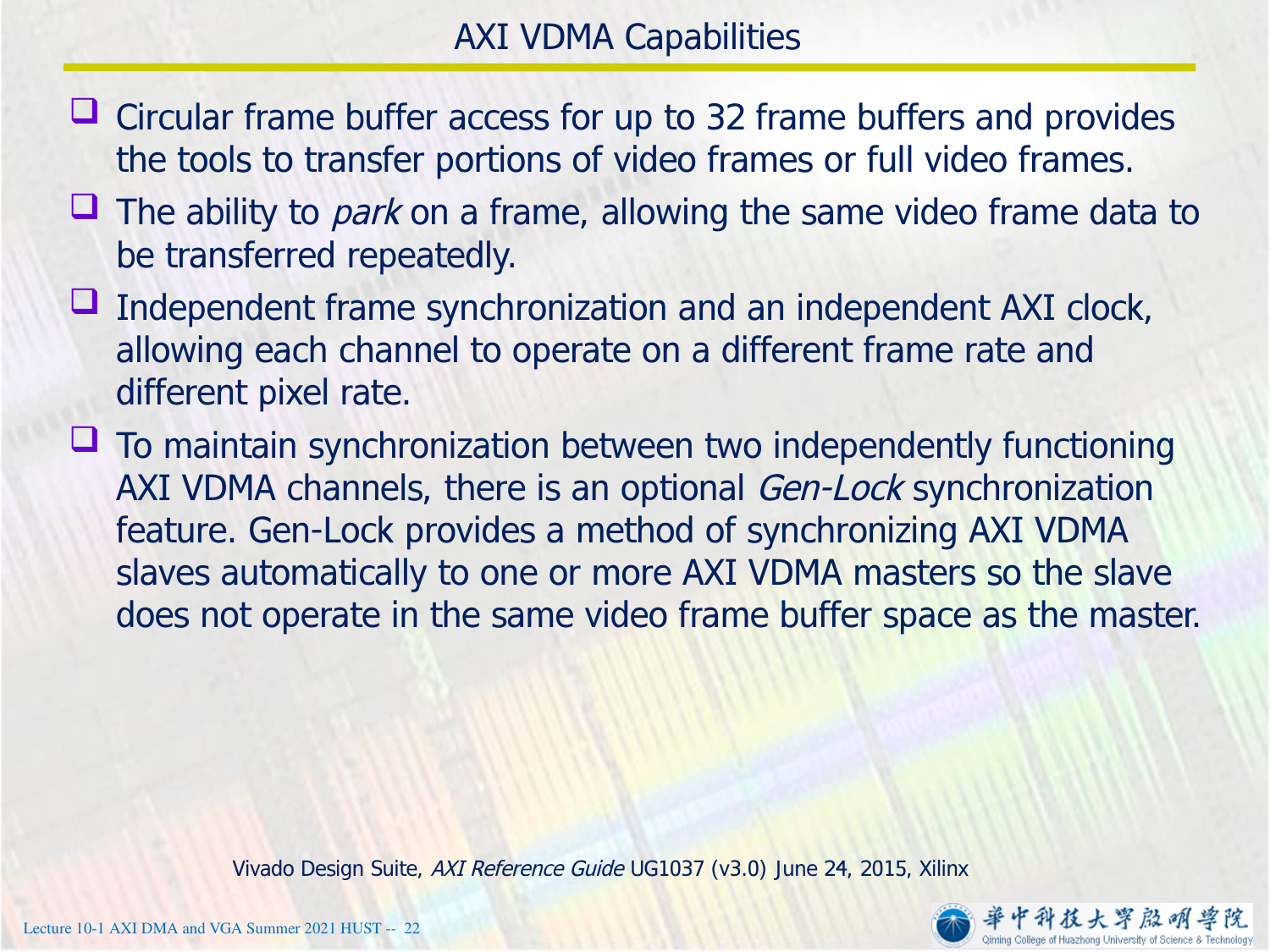

# AXI VDMA Capabilities
Circular frame buffer access for up to 32 frame buffers and provides the tools to transfer portions of video frames or full video frames.
The ability to park on a frame, allowing the same video frame data to be transferred repeatedly.
Independent frame synchronization and an independent AXI clock, allowing each channel to operate on a different frame rate and different pixel rate.
To maintain synchronization between two independently functioning AXI VDMA channels, there is an optional Gen-Lock synchronization feature. Gen-Lock provides a method of synchronizing AXI VDMA slaves automatically to one or more AXI VDMA masters so the slave does not operate in the same video frame buffer space as the master.
Vivado Design Suite, AXI Reference Guide UG1037 (v3.0) June 24, 2015, Xilinx